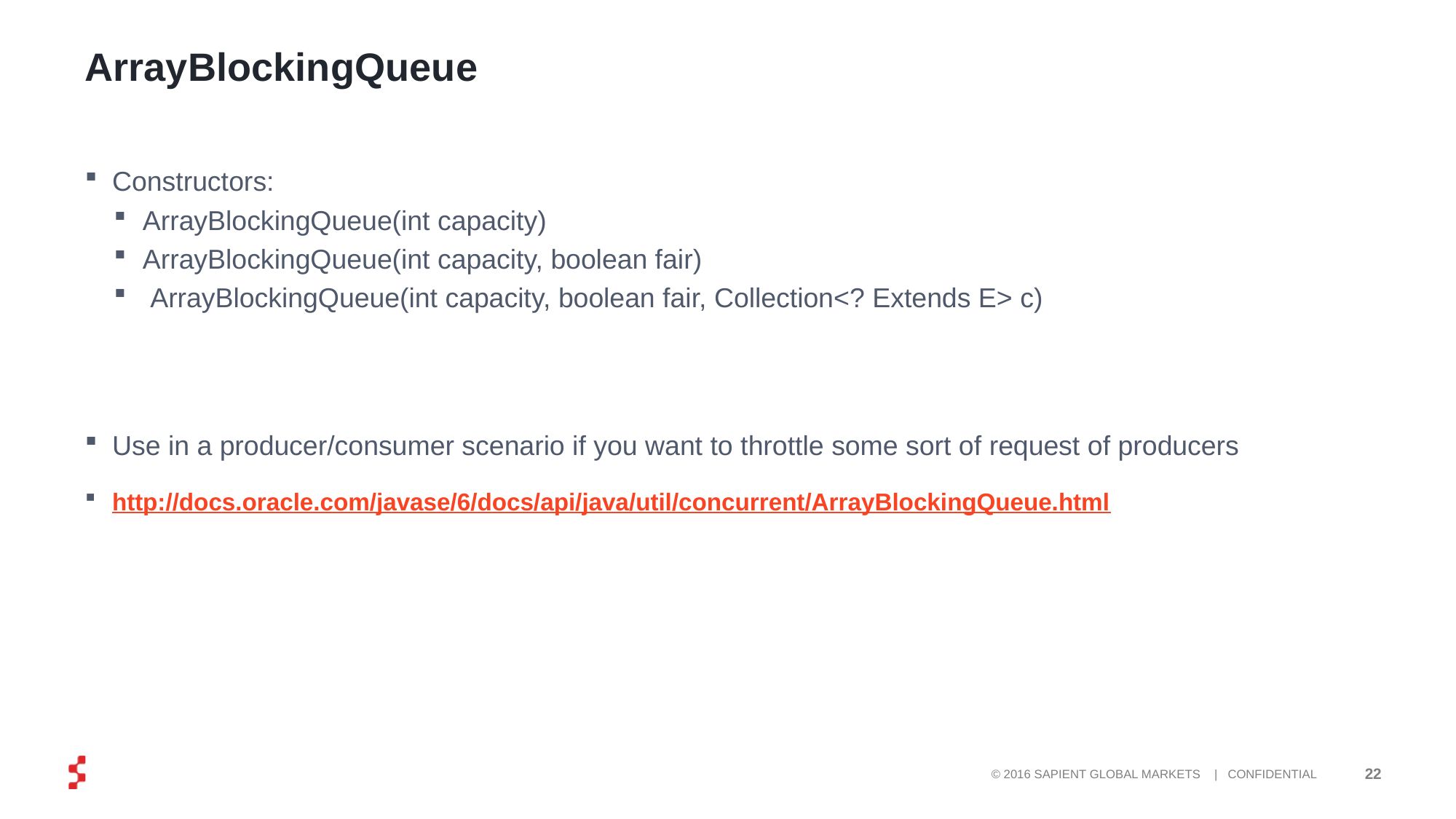

# ArrayBlockingQueue

Constructors:
ArrayBlockingQueue(int capacity)
ArrayBlockingQueue(int capacity, boolean fair)
 ArrayBlockingQueue(int capacity, boolean fair, Collection<? Extends E> c)

Use in a producer/consumer scenario if you want to throttle some sort of request of producers

http://docs.oracle.com/javase/6/docs/api/java/util/concurrent/ArrayBlockingQueue.html